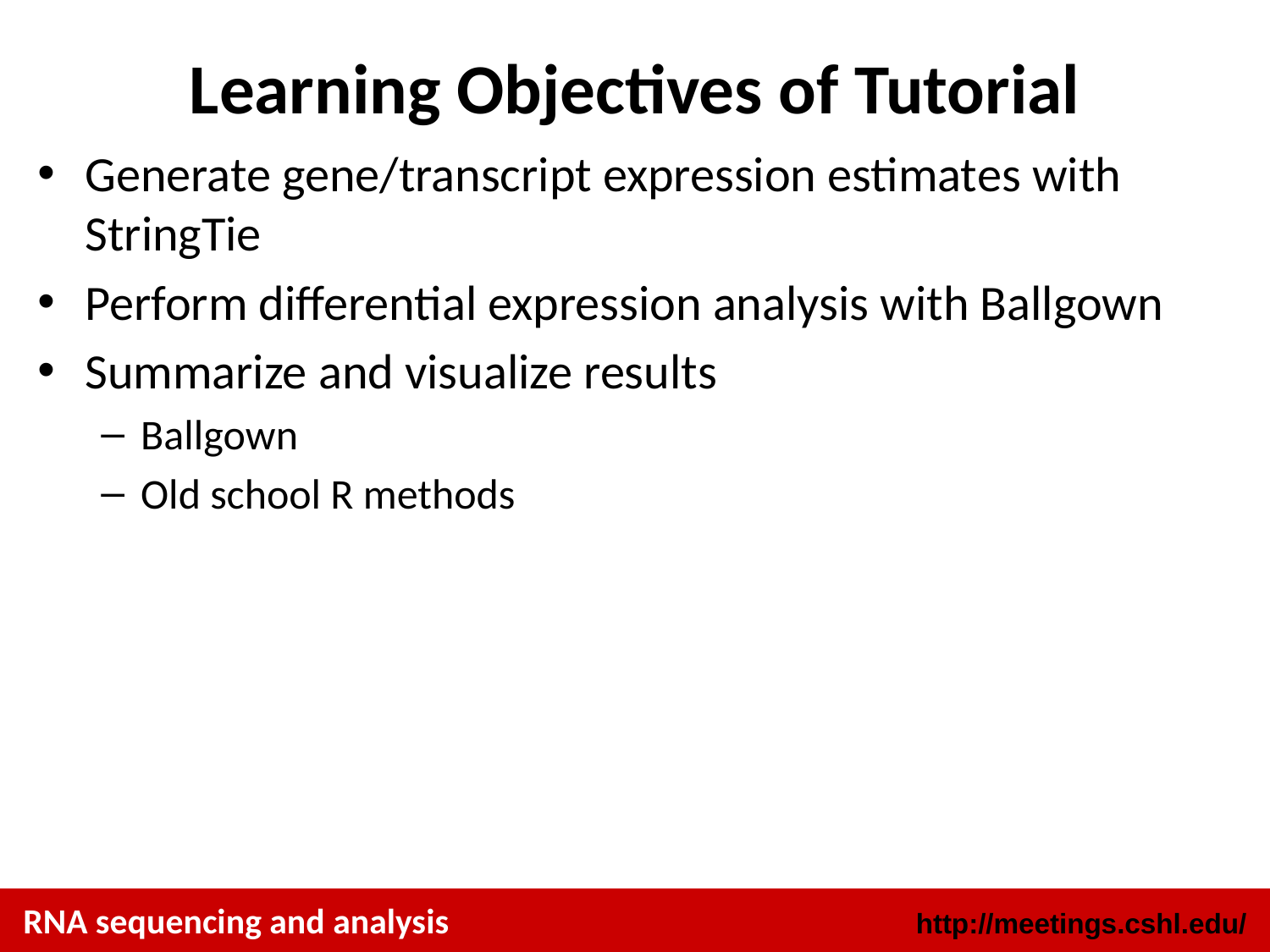

# Learning Objectives of Tutorial
Generate gene/transcript expression estimates with StringTie
Perform differential expression analysis with Ballgown
Summarize and visualize results
Ballgown
Old school R methods